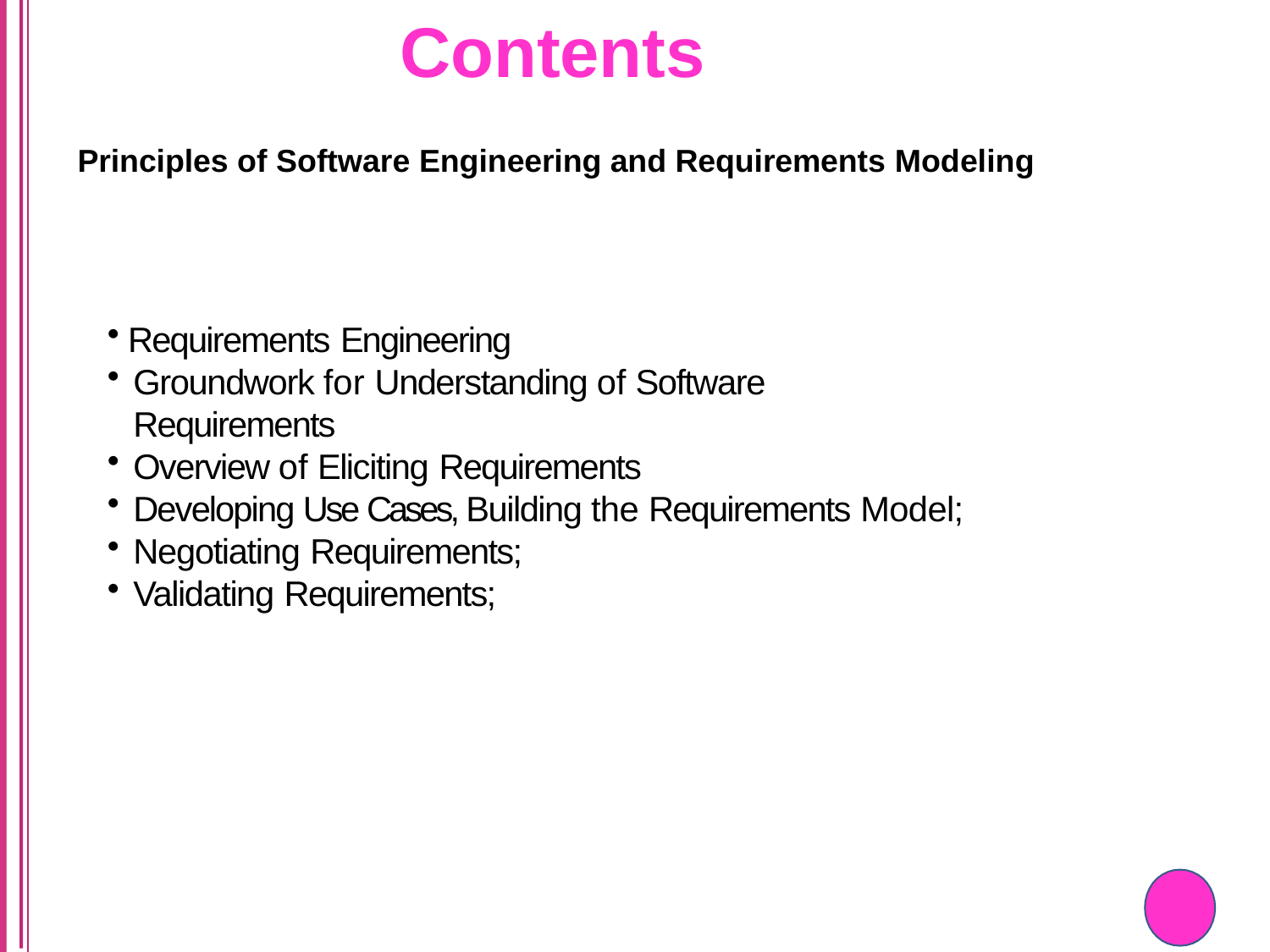

# Contents
Principles of Software Engineering and Requirements Modeling
Requirements Engineering
Groundwork for Understanding of Software Requirements
Overview of Eliciting Requirements
Developing Use Cases, Building the Requirements Model;
Negotiating Requirements;
Validating Requirements;